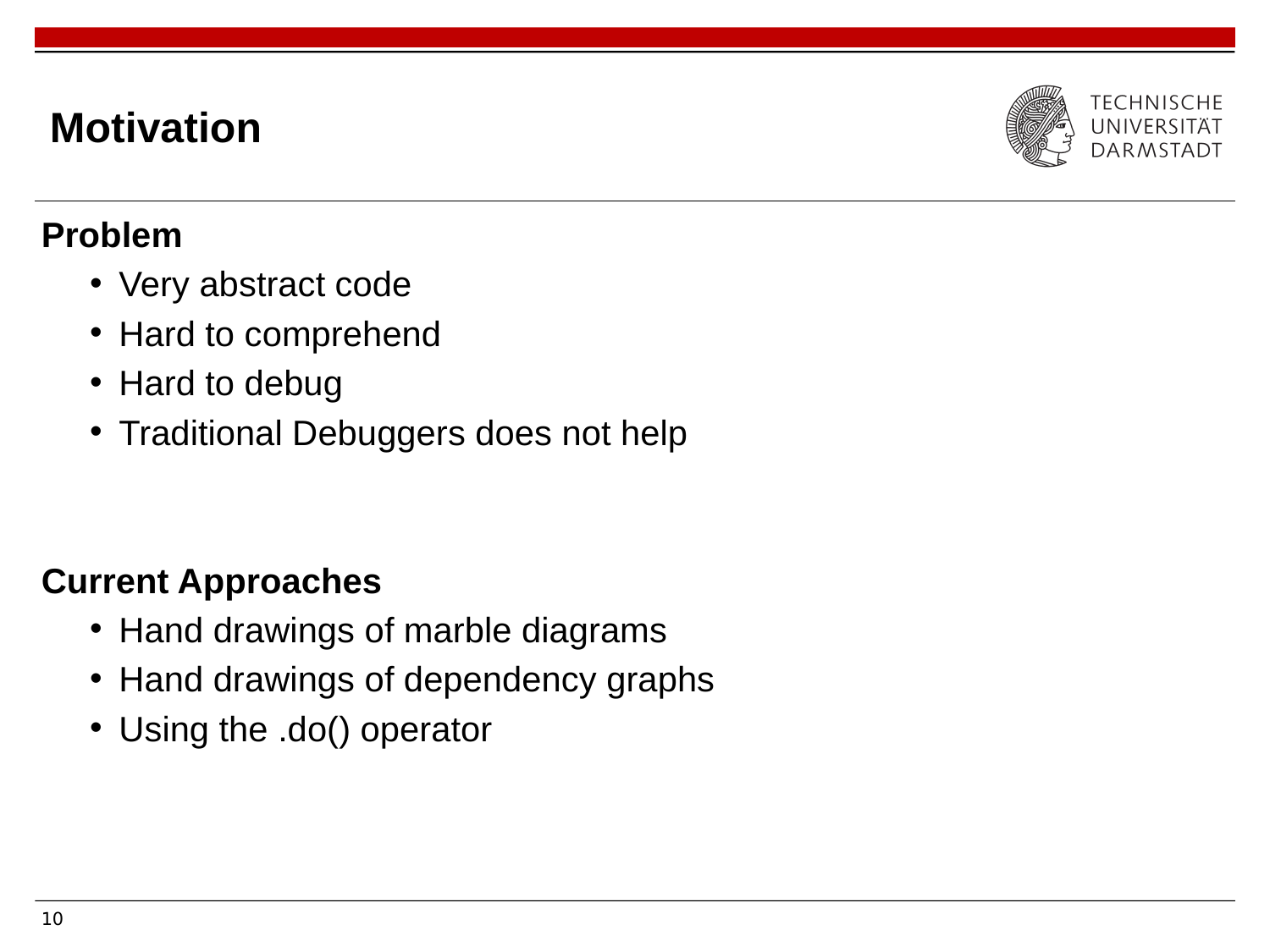

# Motivation
Problem
Very abstract code
Hard to comprehend
Hard to debug
Traditional Debuggers does not help

Current Approaches
Hand drawings of marble diagrams
Hand drawings of dependency graphs
Using the .do() operator

10